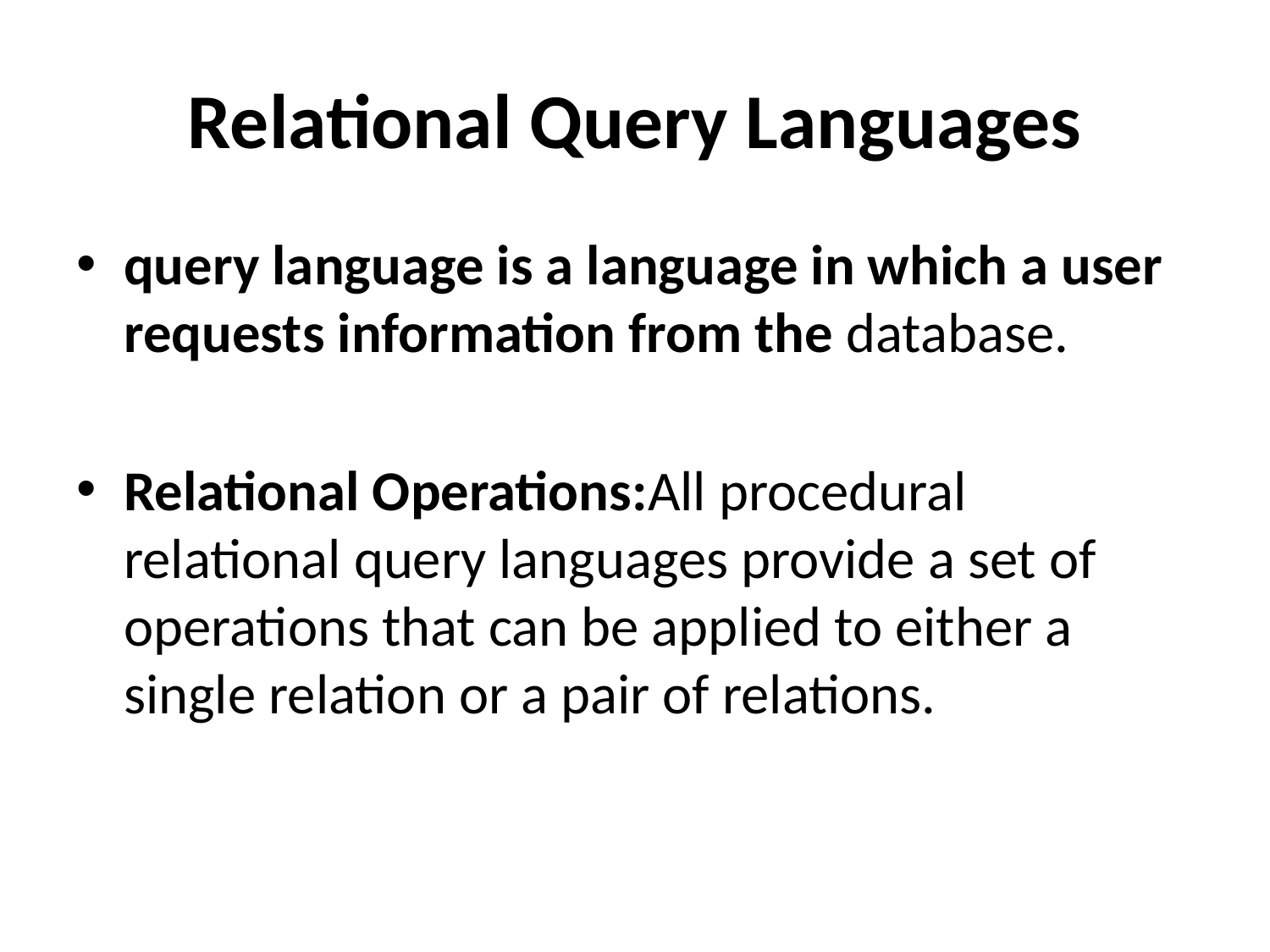

# Relational Query Languages
query language is a language in which a user requests information from the database.

Relational Operations:All procedural relational query languages provide a set of operations that can be applied to either a single relation or a pair of relations.